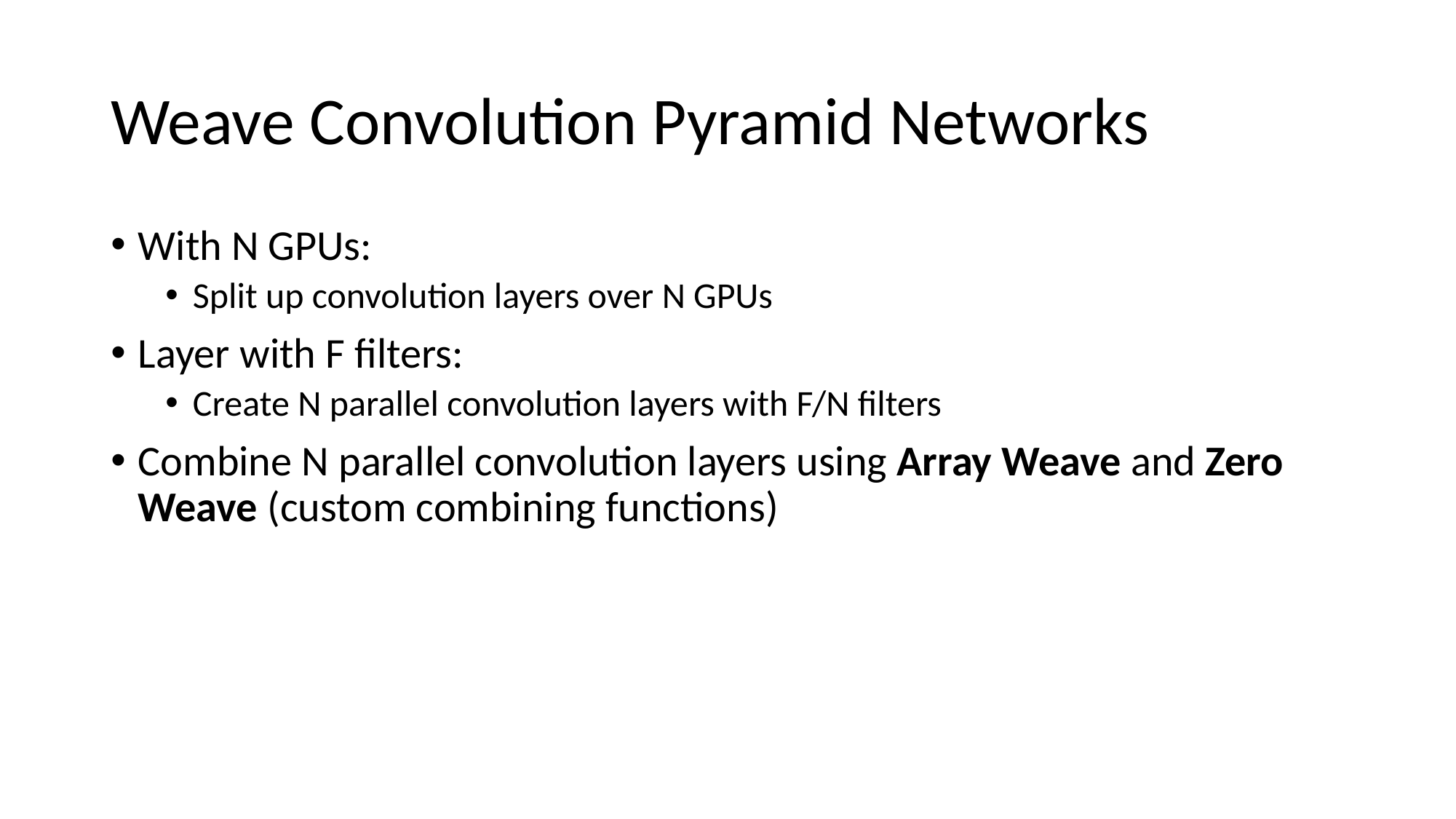

# Weave Convolution Pyramid Networks
With N GPUs:
Split up convolution layers over N GPUs
Layer with F filters:
Create N parallel convolution layers with F/N filters
Combine N parallel convolution layers using Array Weave and Zero Weave (custom combining functions)